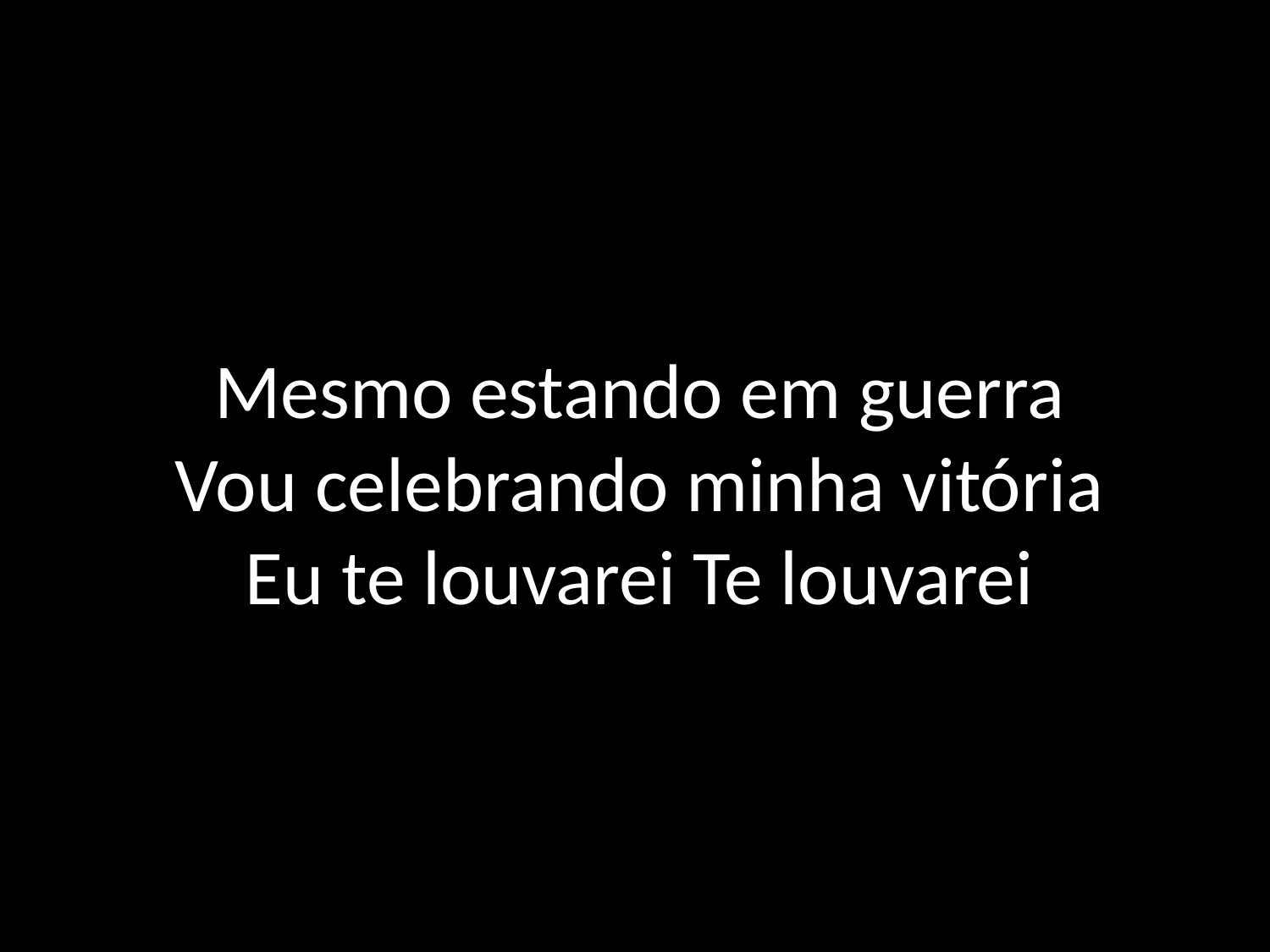

# Mesmo estando em guerra Vou celebrando minha vitória Eu te louvarei Te louvarei